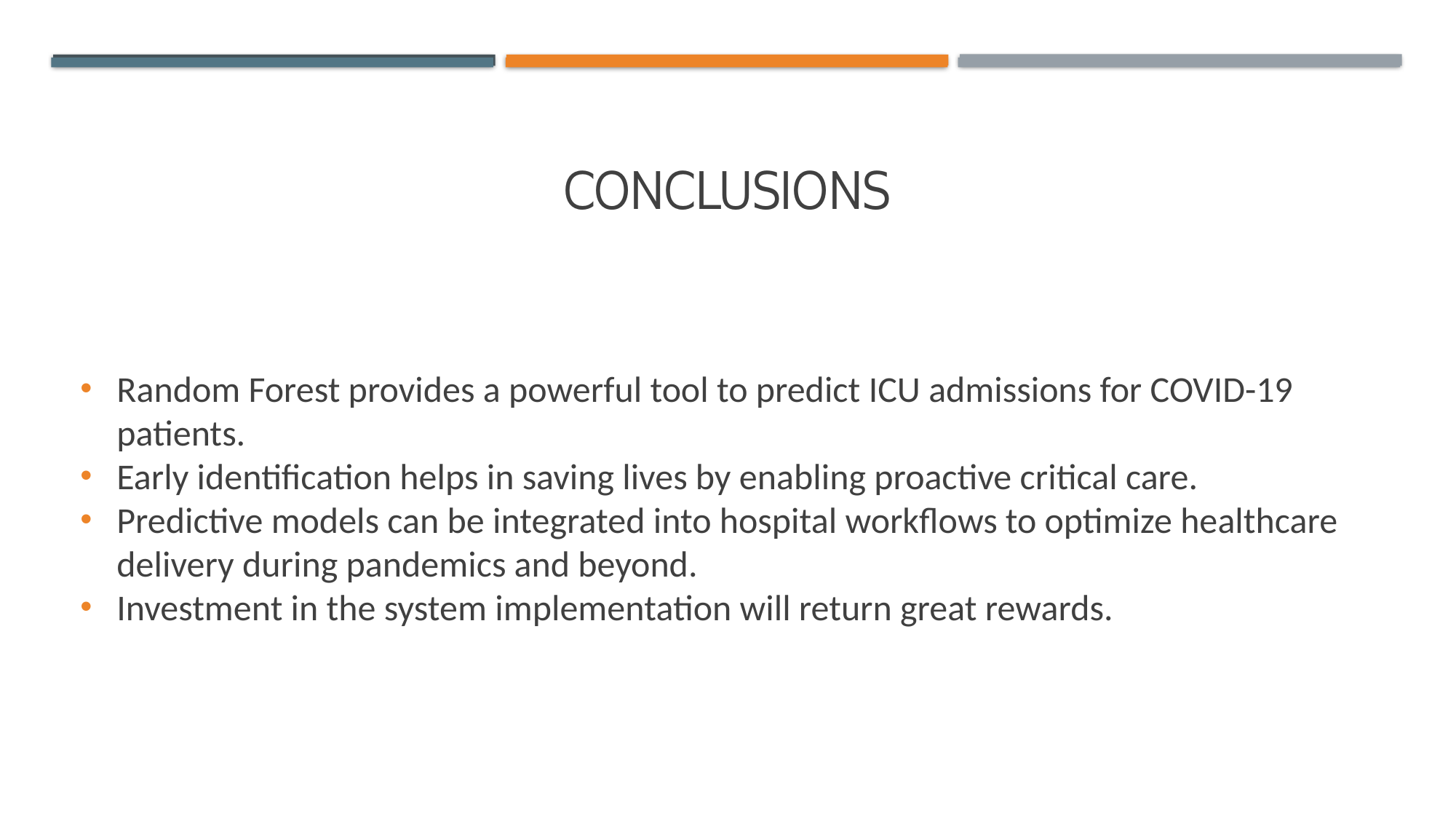

# Conclusions
Random Forest provides a powerful tool to predict ICU admissions for COVID-19 patients.
Early identification helps in saving lives by enabling proactive critical care.
Predictive models can be integrated into hospital workflows to optimize healthcare delivery during pandemics and beyond.
Investment in the system implementation will return great rewards.